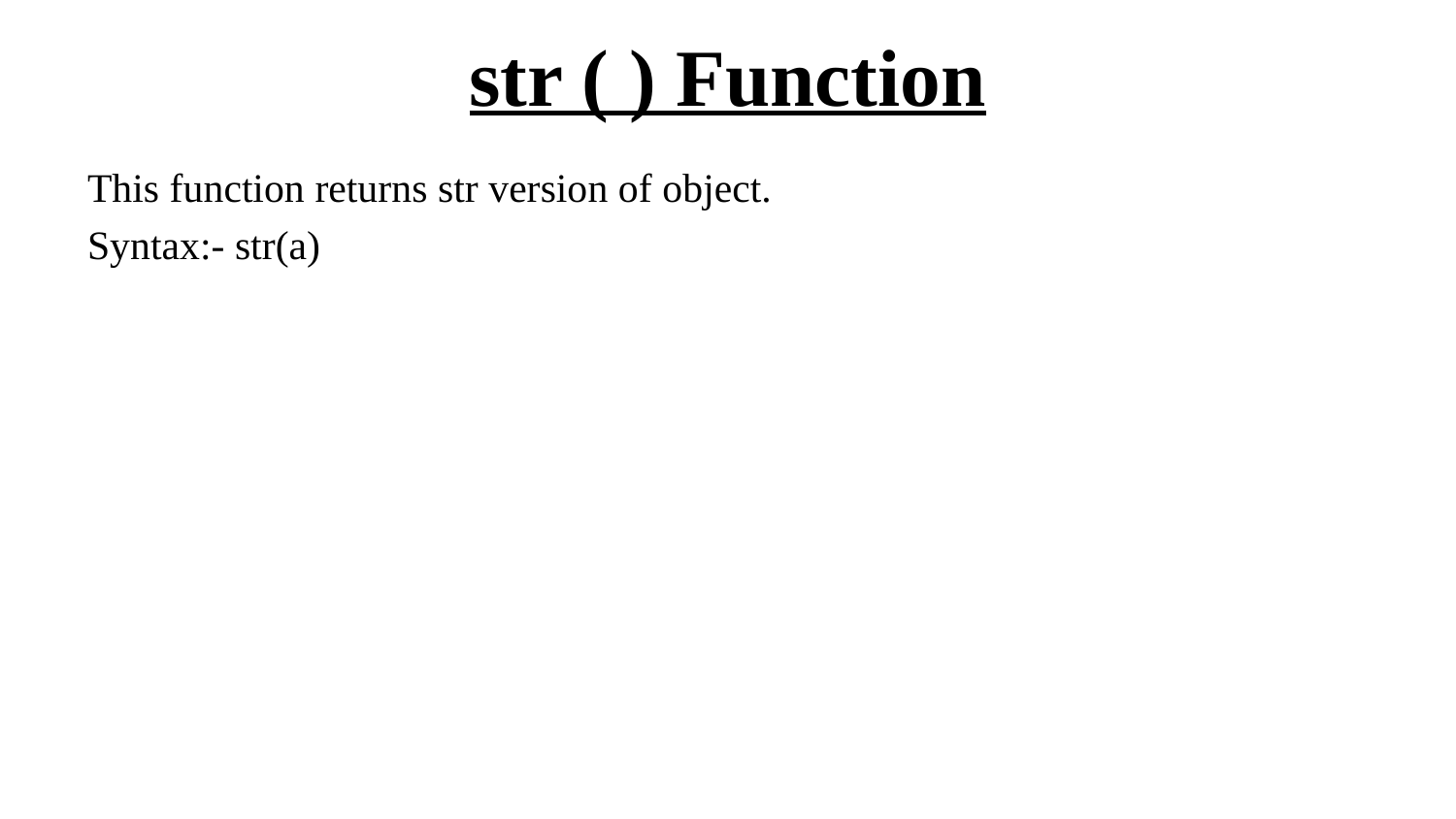

# str ( ) Function
This function returns str version of object.
Syntax:- str(a)